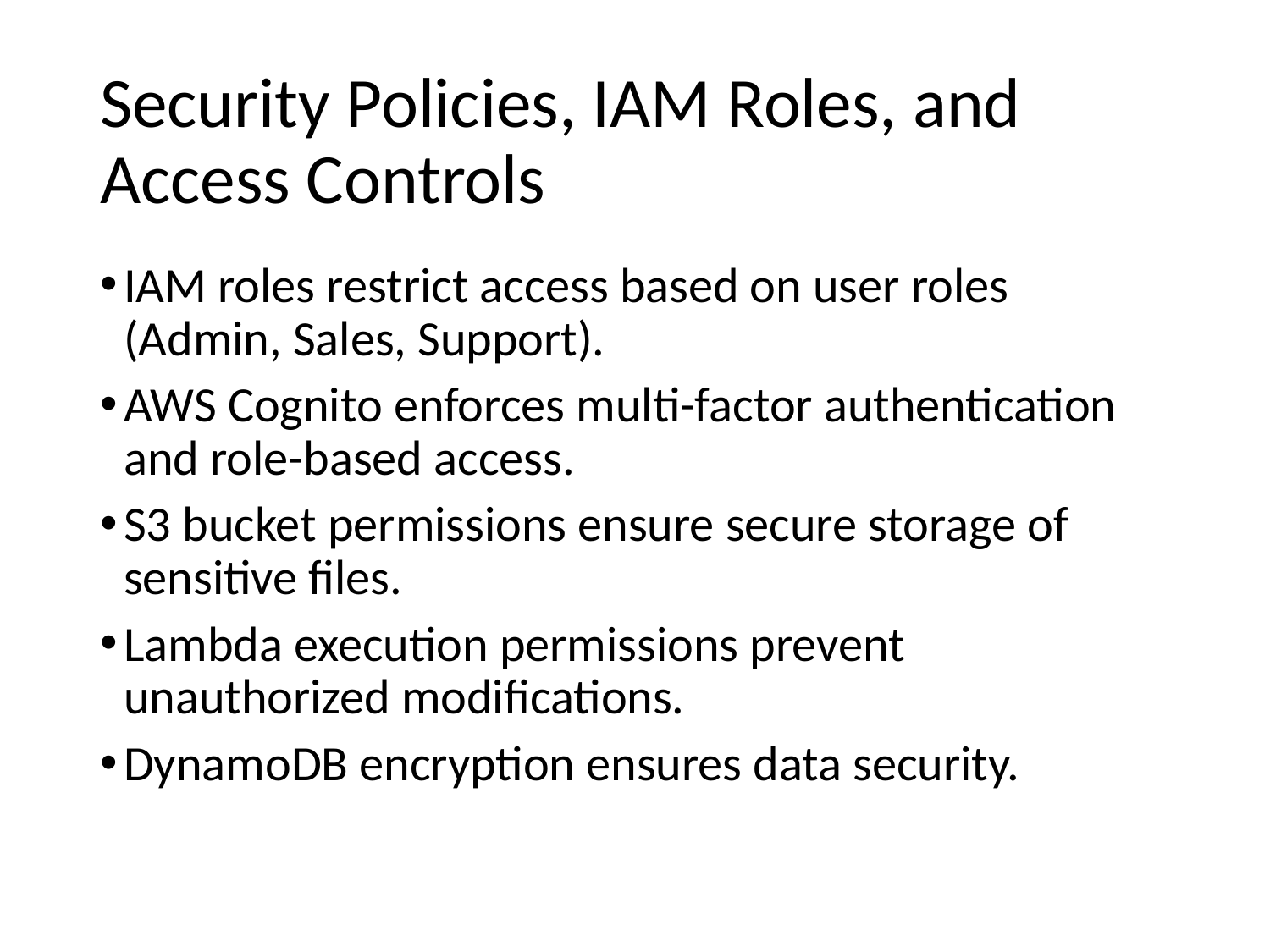

# Security Policies, IAM Roles, and Access Controls
IAM roles restrict access based on user roles (Admin, Sales, Support).
AWS Cognito enforces multi-factor authentication and role-based access.
S3 bucket permissions ensure secure storage of sensitive files.
Lambda execution permissions prevent unauthorized modifications.
DynamoDB encryption ensures data security.